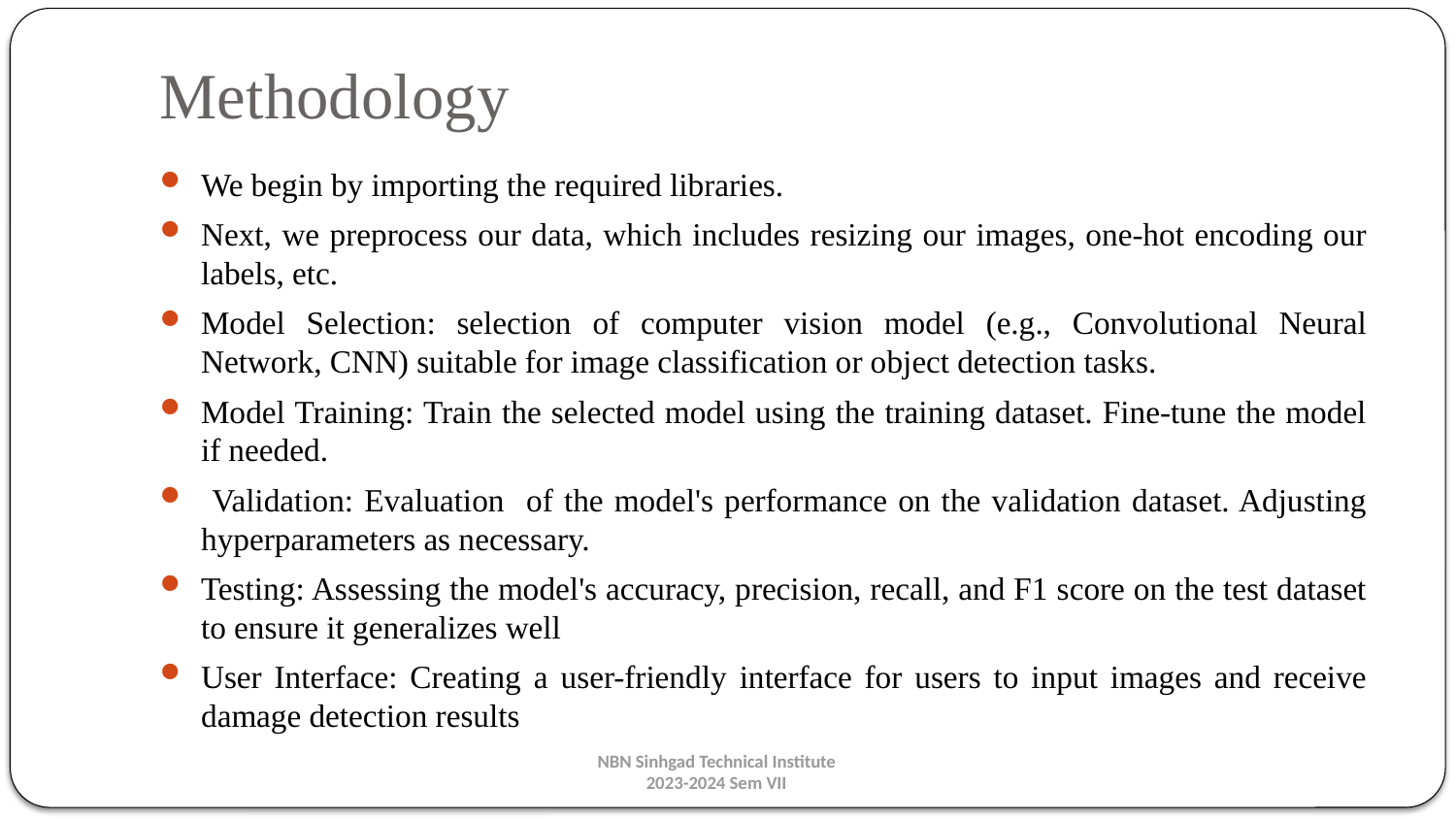

# Methodology
We begin by importing the required libraries.
Next, we preprocess our data, which includes resizing our images, one-hot encoding our labels, etc.
Model Selection: selection of computer vision model (e.g., Convolutional Neural Network, CNN) suitable for image classification or object detection tasks.
Model Training: Train the selected model using the training dataset. Fine-tune the model if needed.
 Validation: Evaluation  of the model's performance on the validation dataset. Adjusting hyperparameters as necessary.
Testing: Assessing the model's accuracy, precision, recall, and F1 score on the test dataset to ensure it generalizes well
User Interface: Creating a user-friendly interface for users to input images and receive damage detection results

NBN Sinhgad Technical Institute
2023-2024 Sem VII